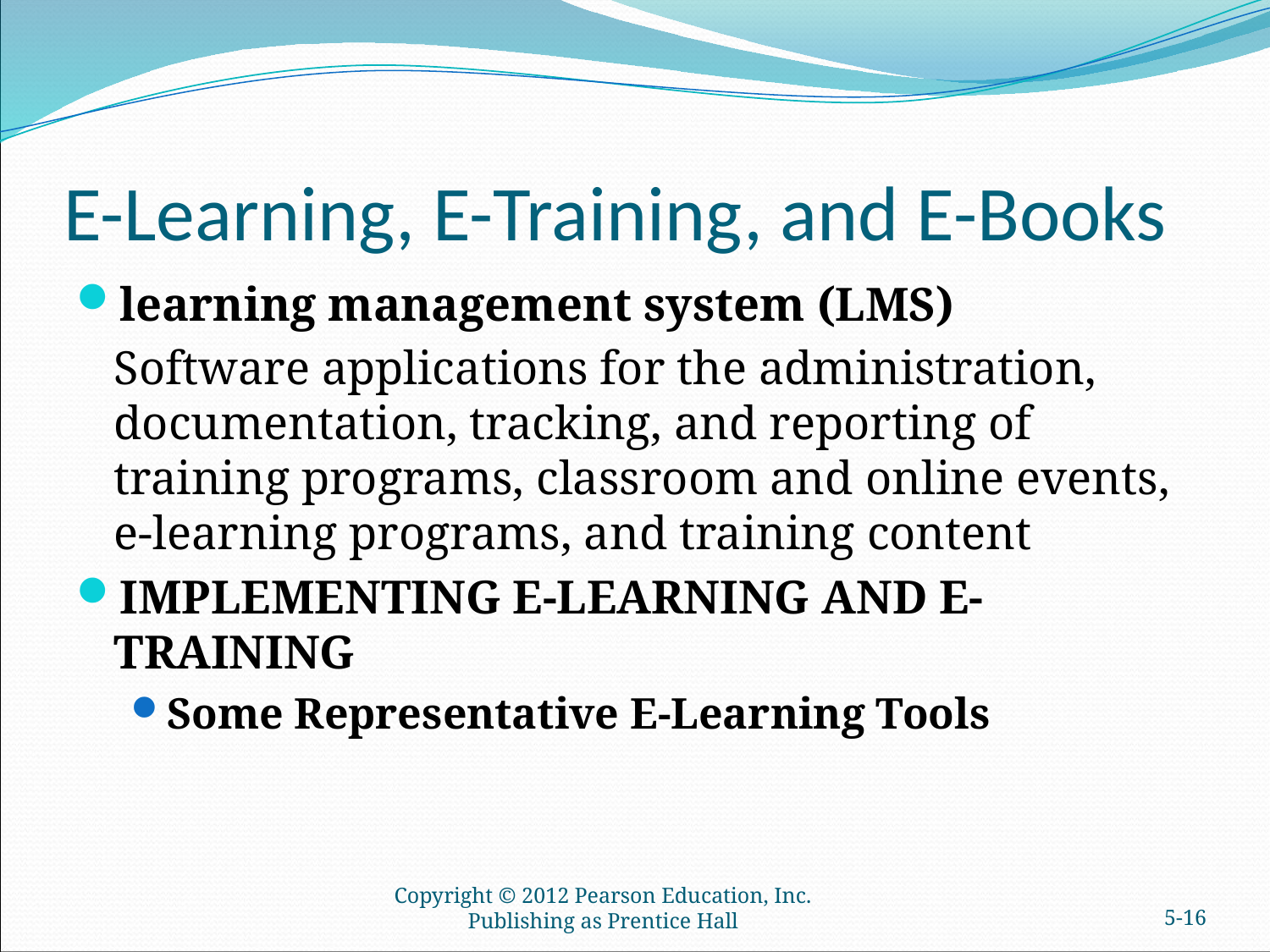

# E-Learning, E-Training, and E-Books
learning management system (LMS)
	Software applications for the administration, documentation, tracking, and reporting of training programs, classroom and online events, e-learning programs, and training content
IMPLEMENTING E-LEARNING AND E-TRAINING
Some Representative E-Learning Tools

Copyright © 2012 Pearson Education, Inc. Publishing as Prentice Hall
5-16